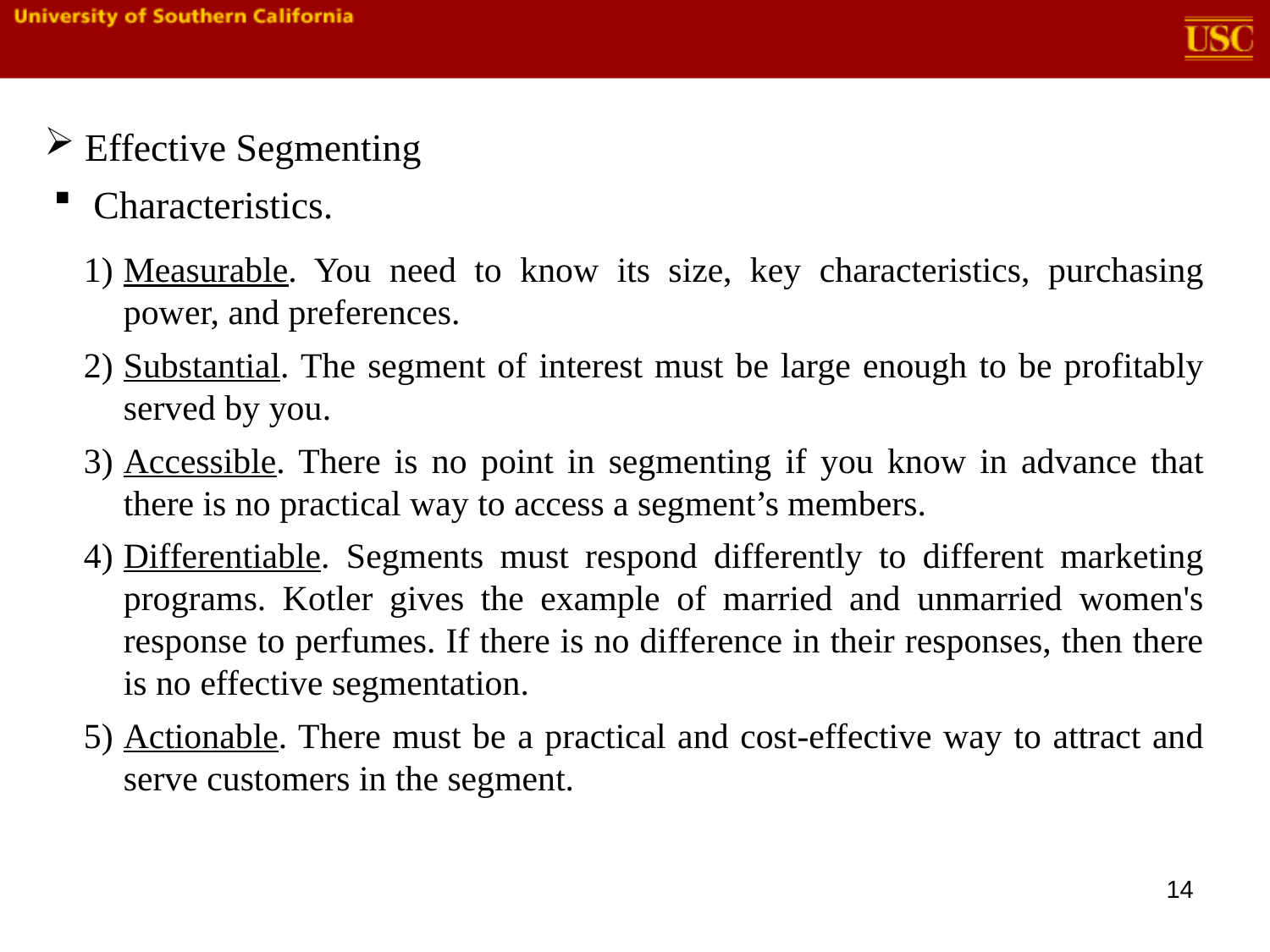

Effective Segmenting
 Characteristics.
Measurable. You need to know its size, key characteristics, purchasing power, and preferences.
Substantial. The segment of interest must be large enough to be profitably served by you.
Accessible. There is no point in segmenting if you know in advance that there is no practical way to access a segment’s members.
Differentiable. Segments must respond differently to different marketing programs. Kotler gives the example of married and unmarried women's response to perfumes. If there is no difference in their responses, then there is no effective segmentation.
Actionable. There must be a practical and cost-effective way to attract and serve customers in the segment.

14